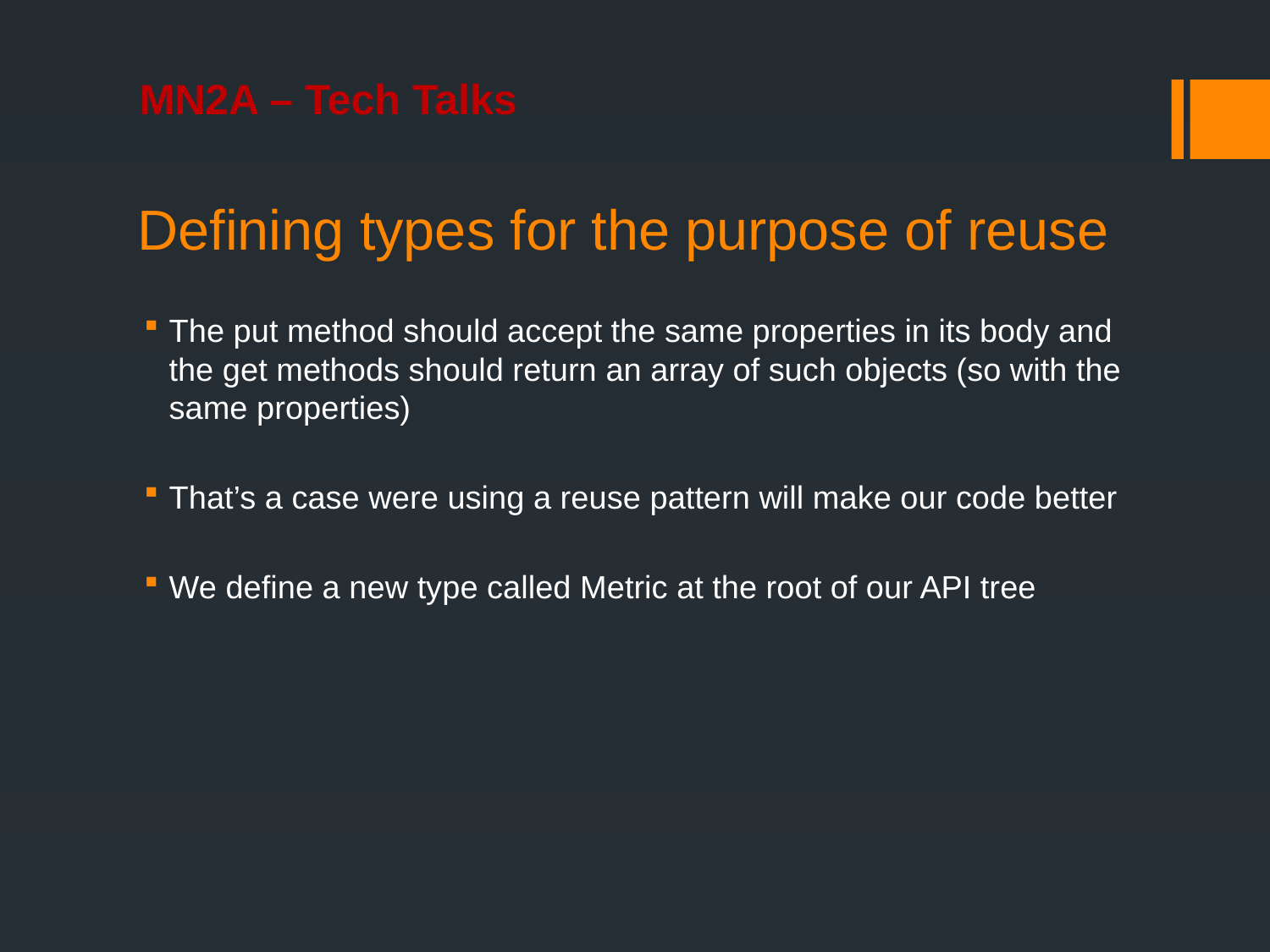

# Defining types for the purpose of reuse
The put method should accept the same properties in its body and the get methods should return an array of such objects (so with the same properties)

That’s a case were using a reuse pattern will make our code better

We define a new type called Metric at the root of our API tree